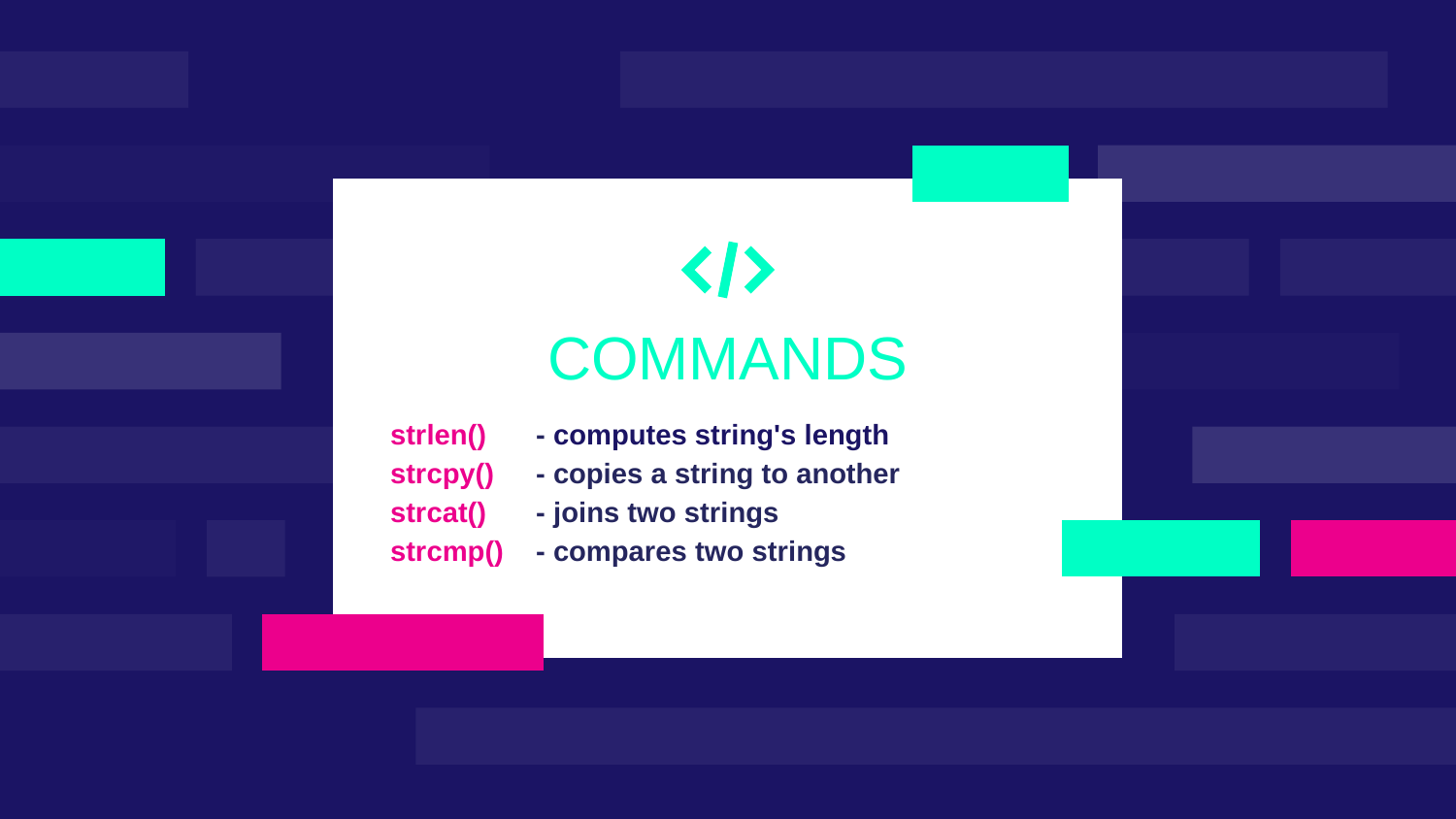

COMMANDS
strlen()	- computes string's length
strcpy()	- copies a string to another
strcat()	- joins two strings
strcmp()	- compares two strings